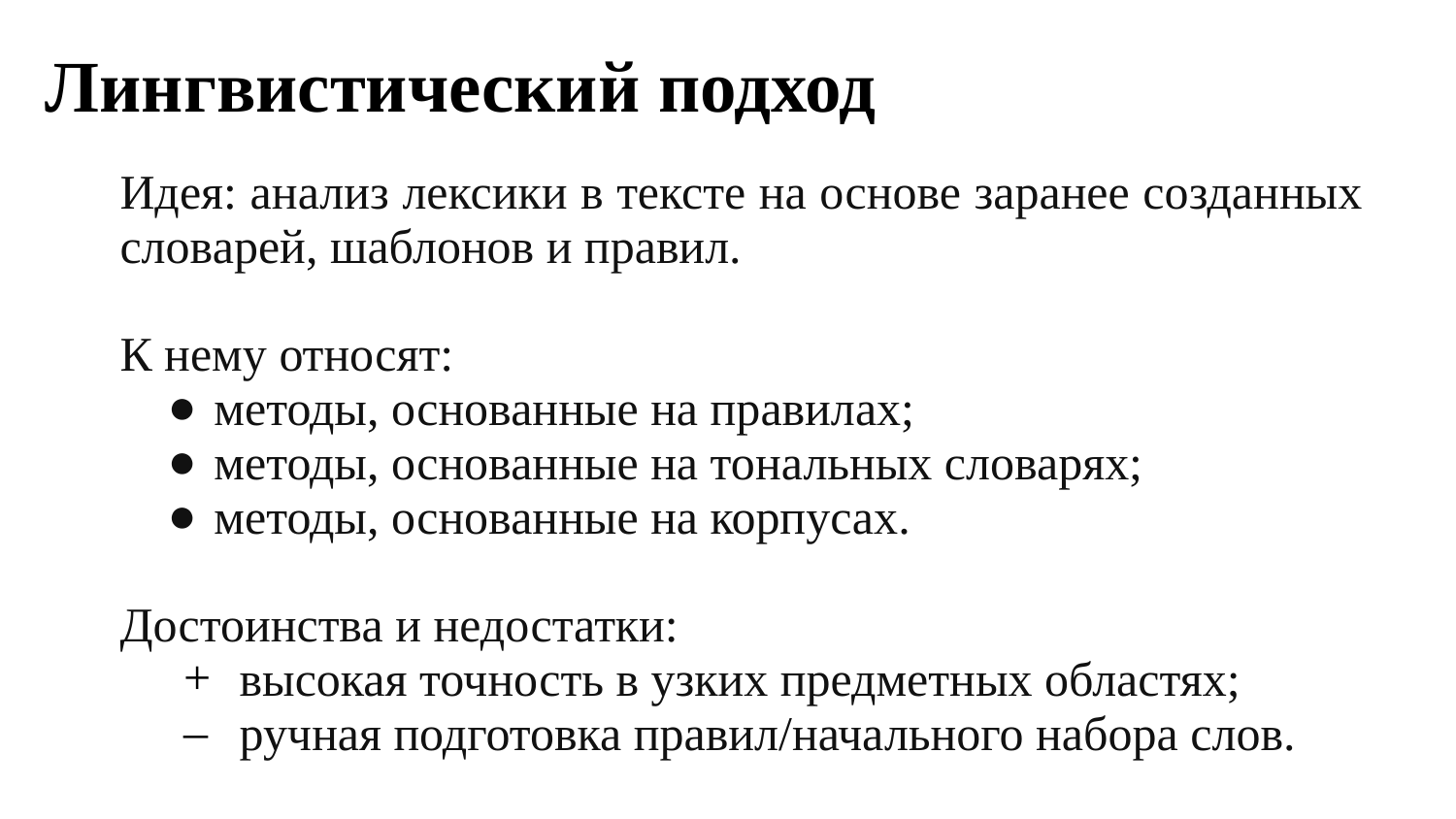

Лингвистический подход
Идея: анализ лексики в тексте на основе заранее созданных словарей, шаблонов и правил.

К нему относят:
методы, основанные на правилах;
методы, основанные на тональных словарях;
методы, основанные на корпусах.

Достоинства и недостатки:
высокая точность в узких предметных областях;
ручная подготовка правил/начального набора слов.
4